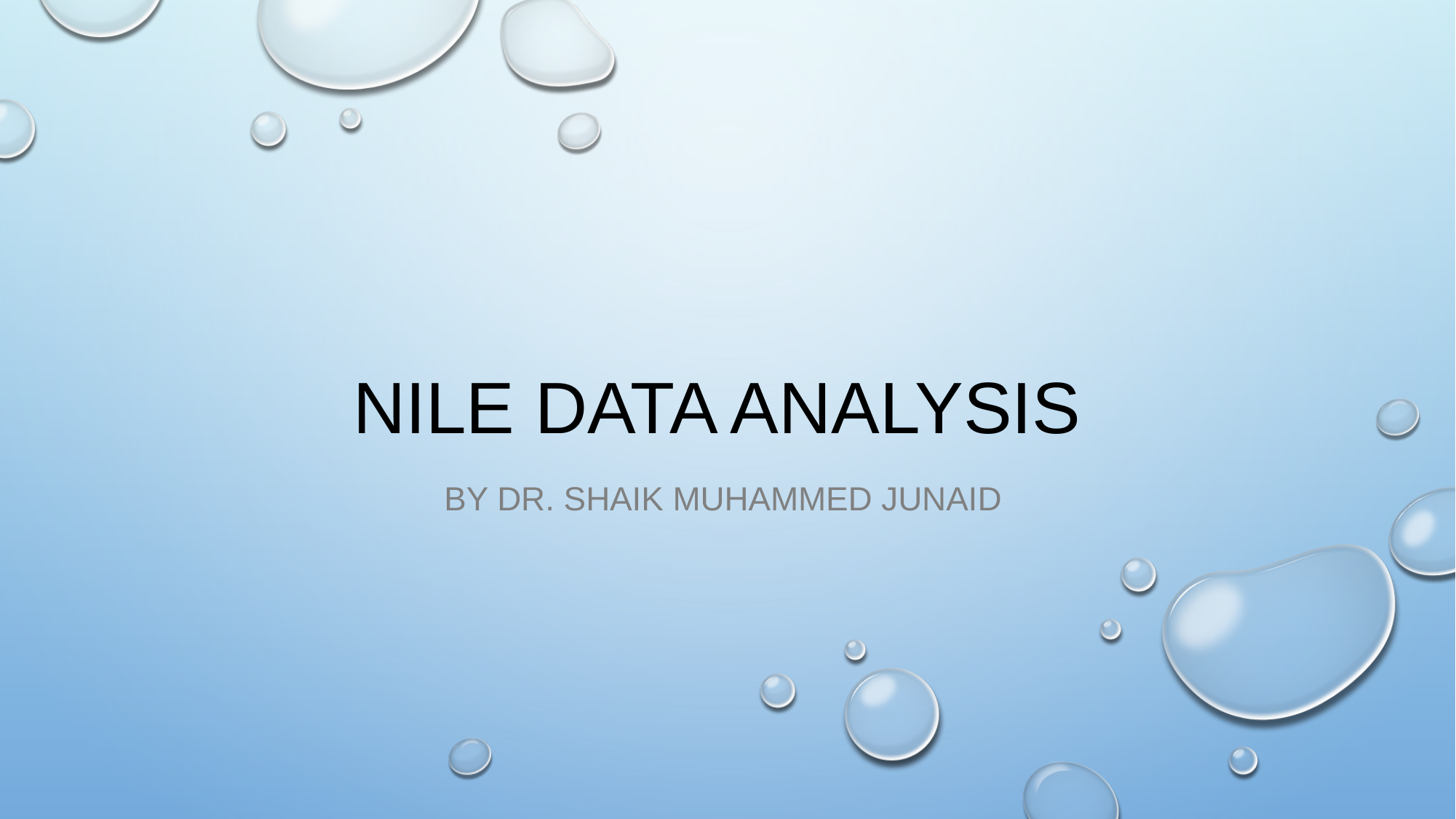

# NILE DATA ANALYSIS
By Dr. Shaik Muhammed Junaid